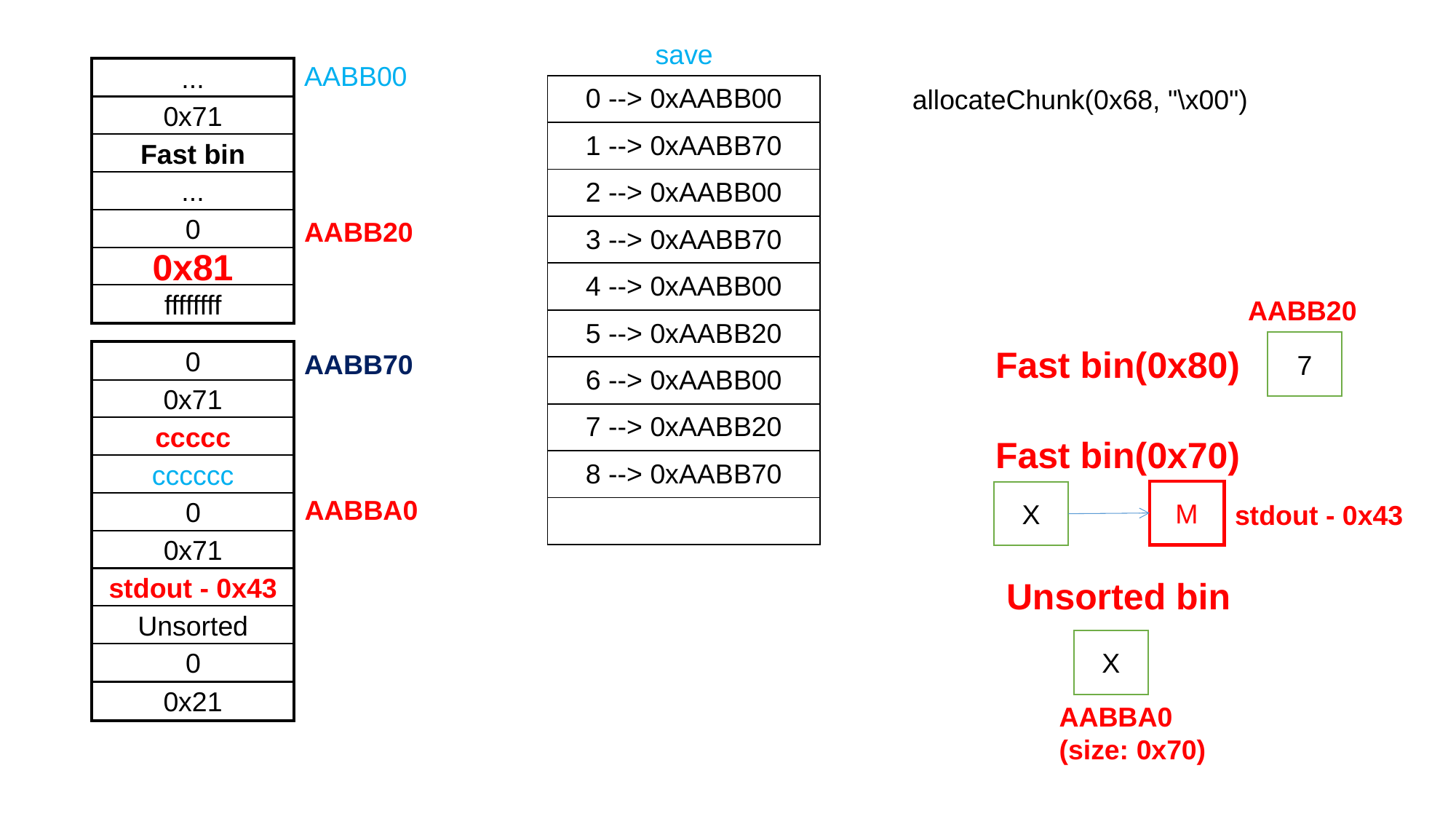

save
AABB00

...
0x71
Fast bin
...
0
0x81
ffffffff
| 0 --> 0xAABB00 |
| --- |
| 1 --> 0xAABB70 |
| 2 --> 0xAABB00 |
| 3 --> 0xAABB70 |
| 4 --> 0xAABB00 |
| 5 --> 0xAABB20 |
| 6 --> 0xAABB00 |
| 7 --> 0xAABB20 |
| 8 --> 0xAABB70 |
|  |
allocateChunk(0x68, "\x00")
AABB20
AABB20
7
Fast bin(0x80)

0
AABB70
0x71
ccccc
Fast bin(0x70)
cccccc
M
X
AABBA0
0
stdout - 0x43
0x71
stdout - 0x43
Unsorted bin
Unsorted
X
0
0x21
AABBA0
(size: 0x70)